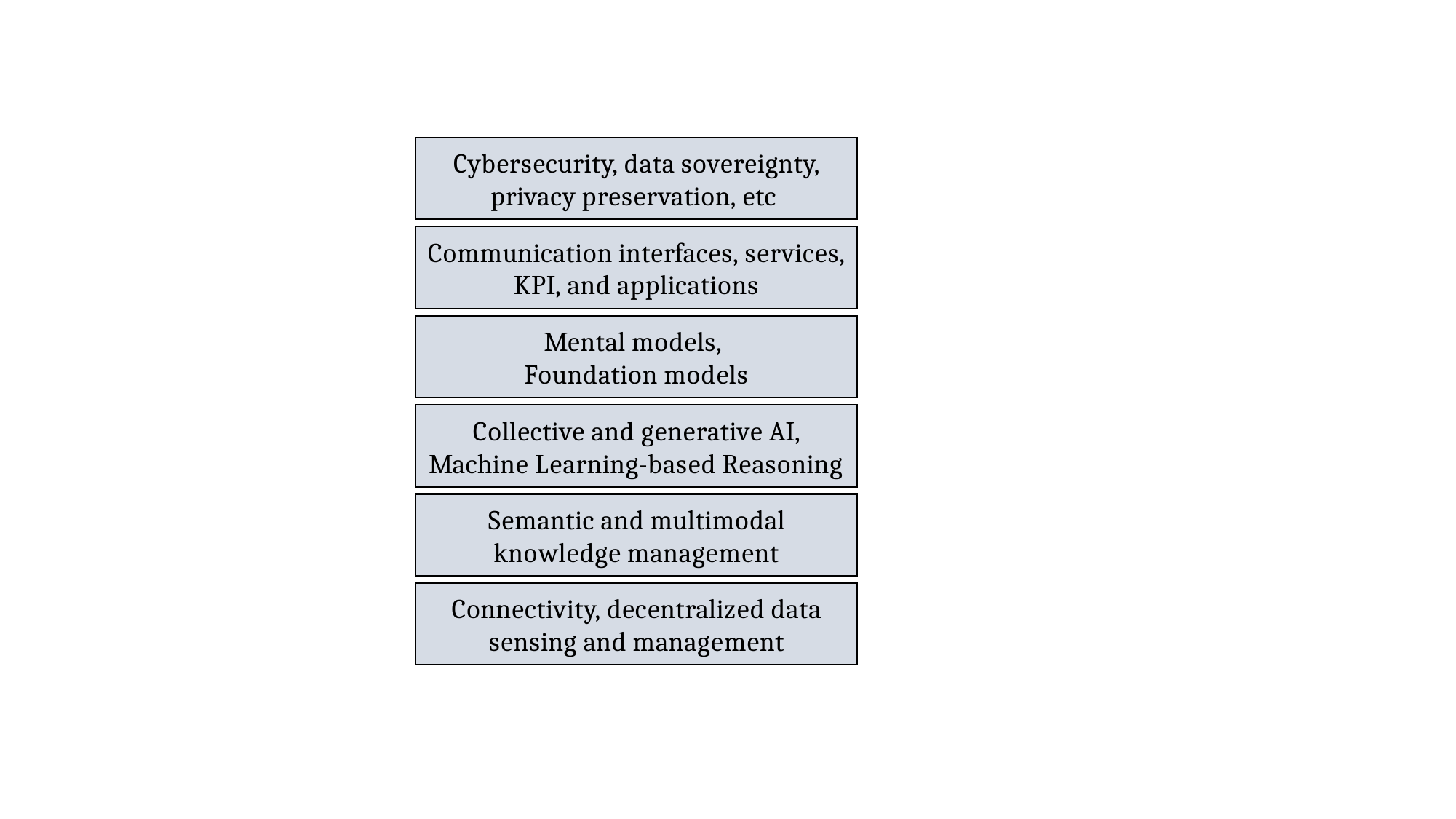

Cybersecurity, data sovereignty, privacy preservation, etc
Communication interfaces, services, KPI, and applications
Mental models,
Foundation models
Collective and generative AI, Machine Learning-based Reasoning
Semantic and multimodal knowledge management
Connectivity, decentralized data sensing and management